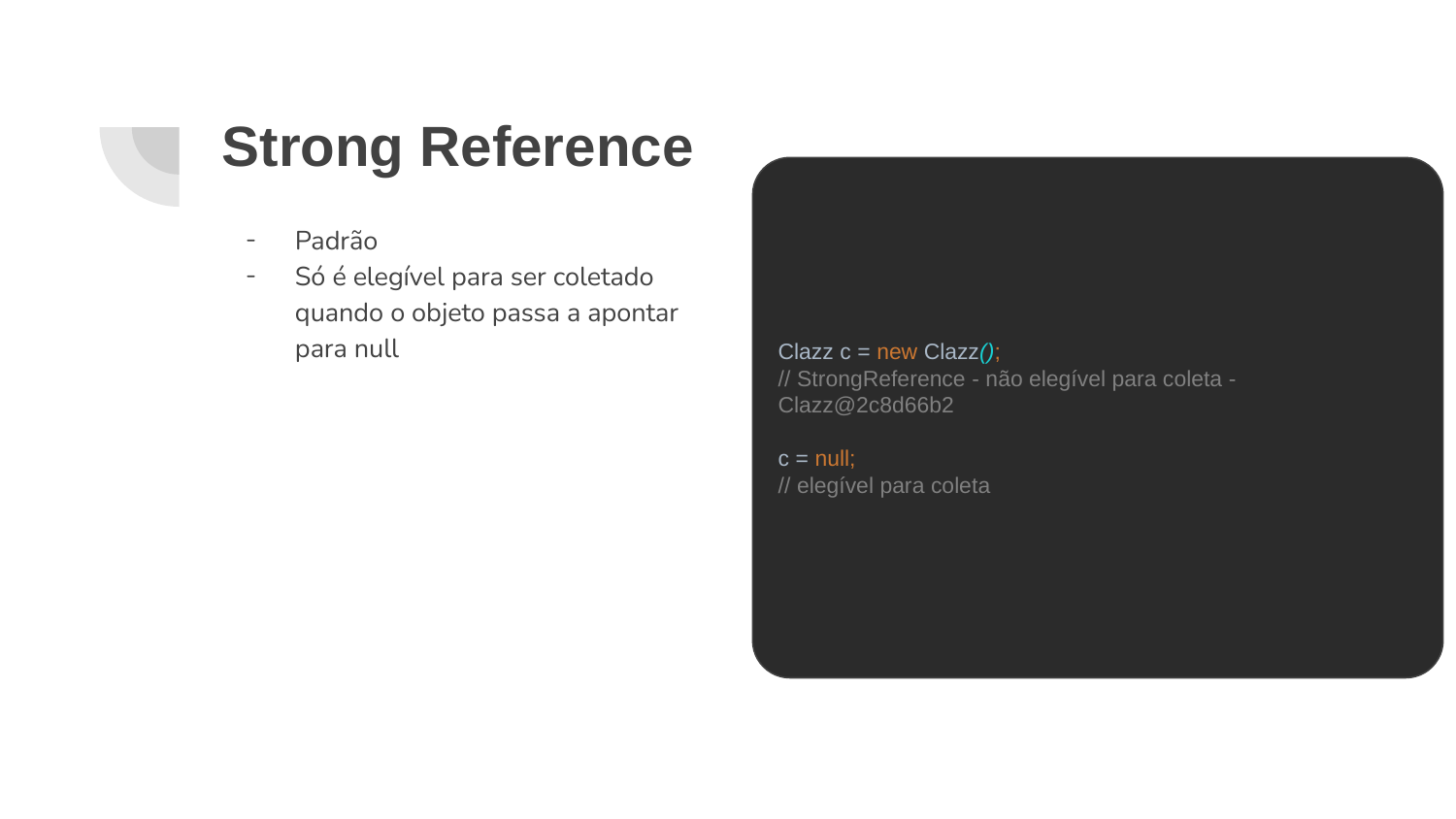

# Strong Reference
Clazz c = new Clazz();
// StrongReference - não elegível para coleta - Clazz@2c8d66b2

c = null;
// elegível para coleta
Padrão
Só é elegível para ser coletado quando o objeto passa a apontar para null